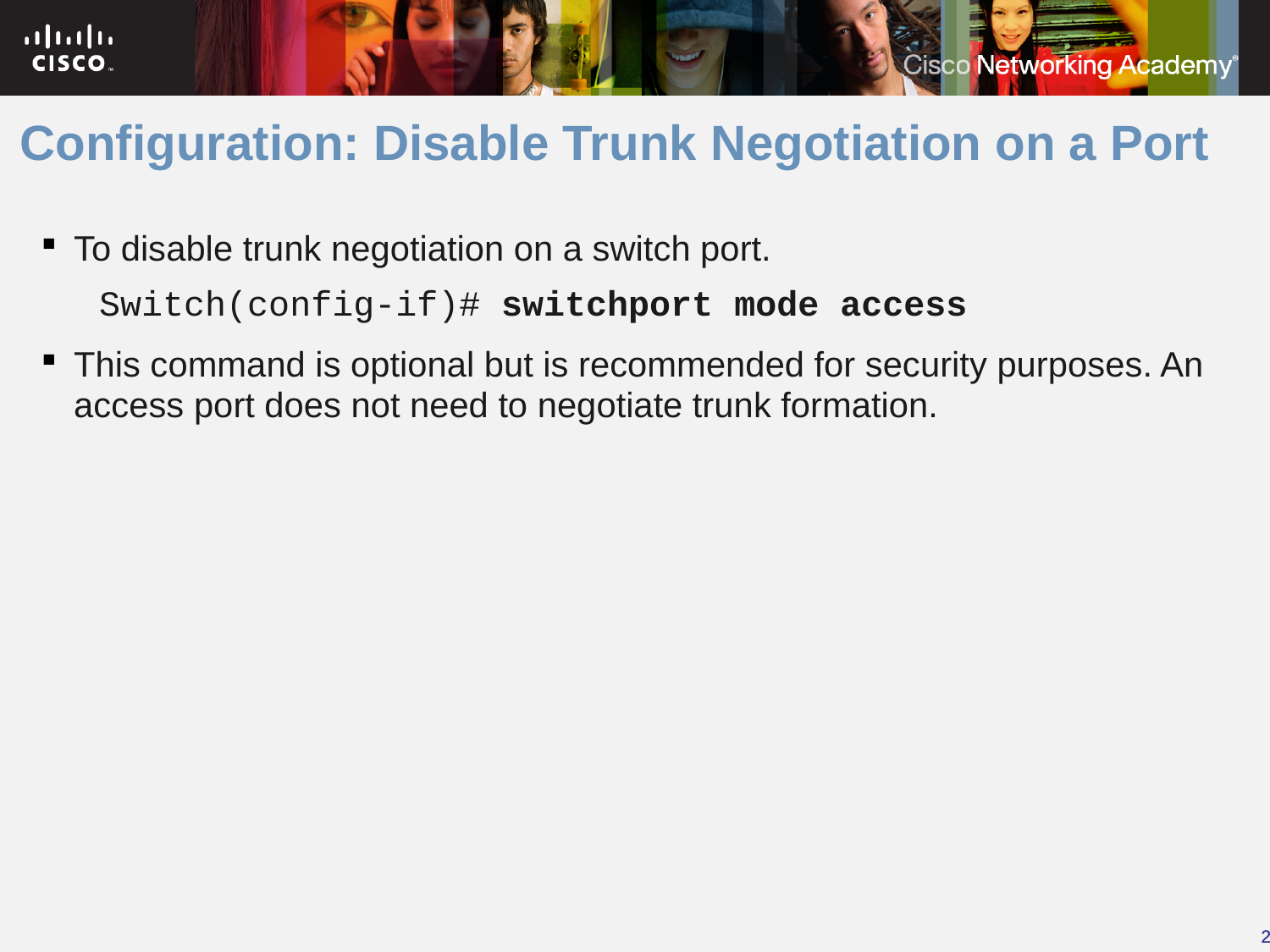

# Configuration: Disable Trunk Negotiation on a Port
To disable trunk negotiation on a switch port.
Switch(config-if)# switchport mode access
This command is optional but is recommended for security purposes. An access port does not need to negotiate trunk formation.